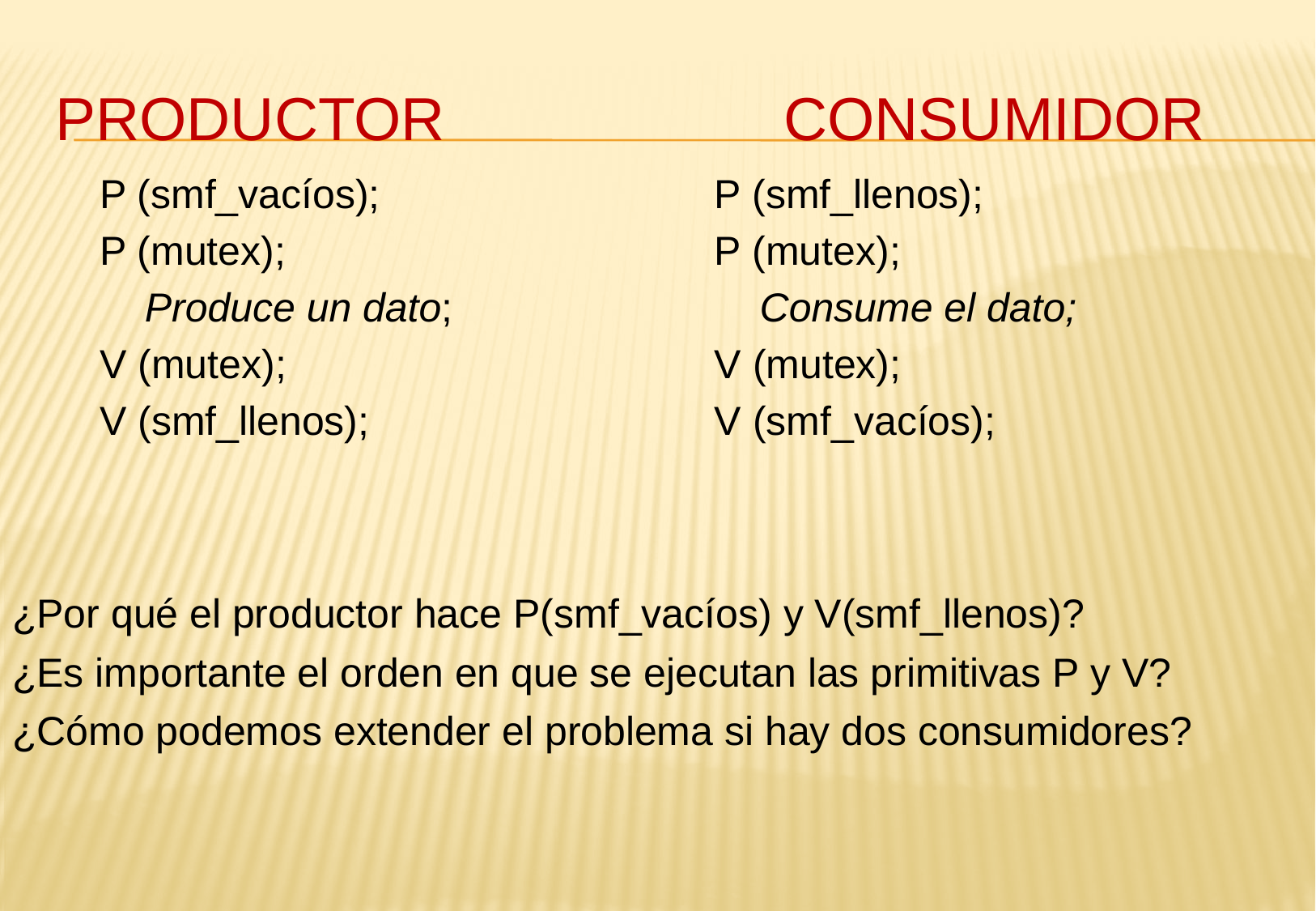

# Productor			Consumidor
P (smf_vacíos);
P (mutex);
    Produce un dato;
V (mutex);
V (smf_llenos);
P (smf_llenos);
P (mutex);
    Consume el dato;
V (mutex);
V (smf_vacíos);
¿Por qué el productor hace P(smf_vacíos) y V(smf_llenos)?
¿Es importante el orden en que se ejecutan las primitivas P y V?
¿Cómo podemos extender el problema si hay dos consumidores?